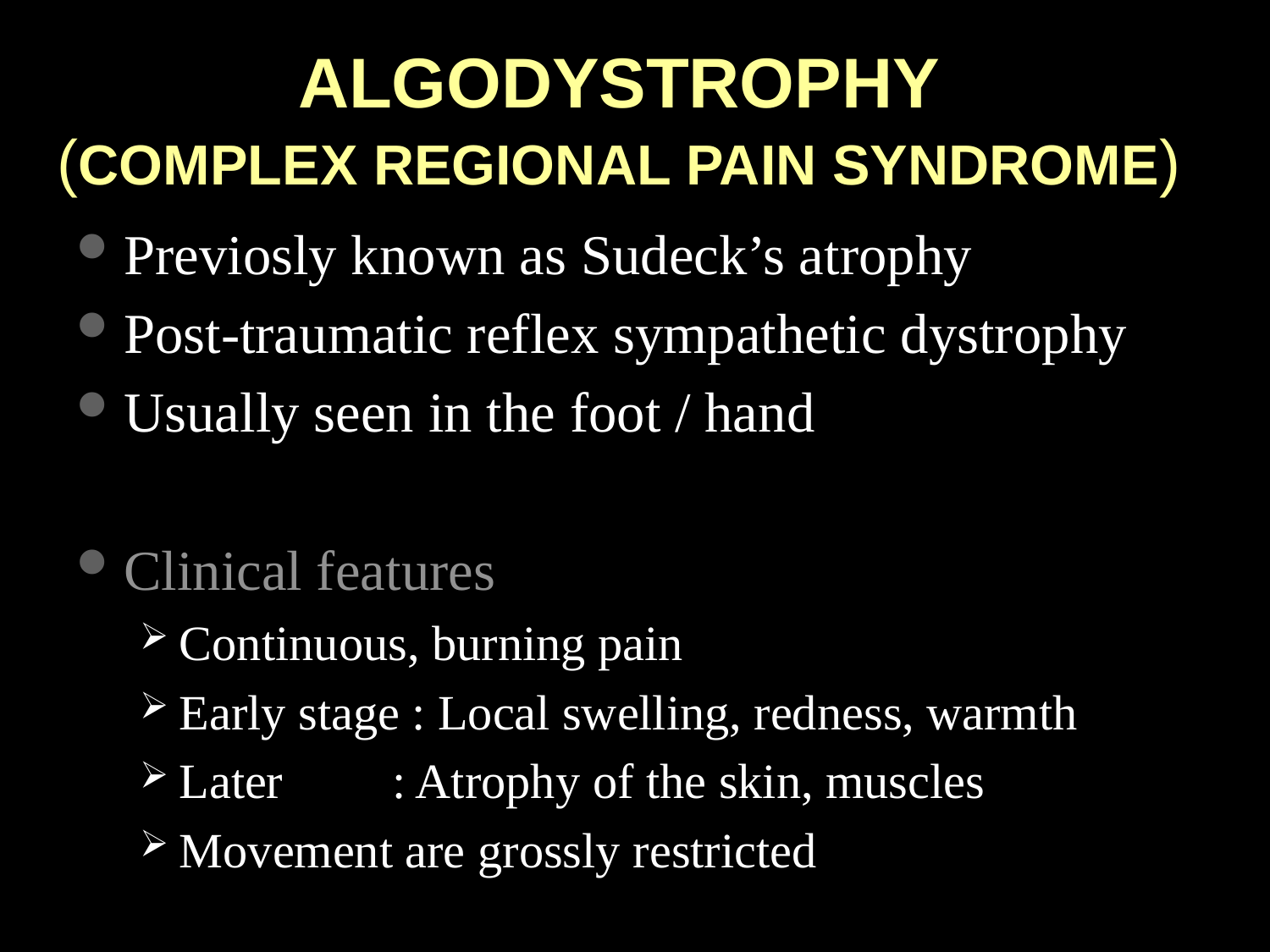

# ALGODYSTROPHY (COMPLEX REGIONAL PAIN SYNDROME)
Previosly known as Sudeck’s atrophy
Post-traumatic reflex sympathetic dystrophy
Usually seen in the foot / hand

Clinical features
Continuous, burning pain
Early stage : Local swelling, redness, warmth
Later	       : Atrophy of the skin, muscles
Movement are grossly restricted